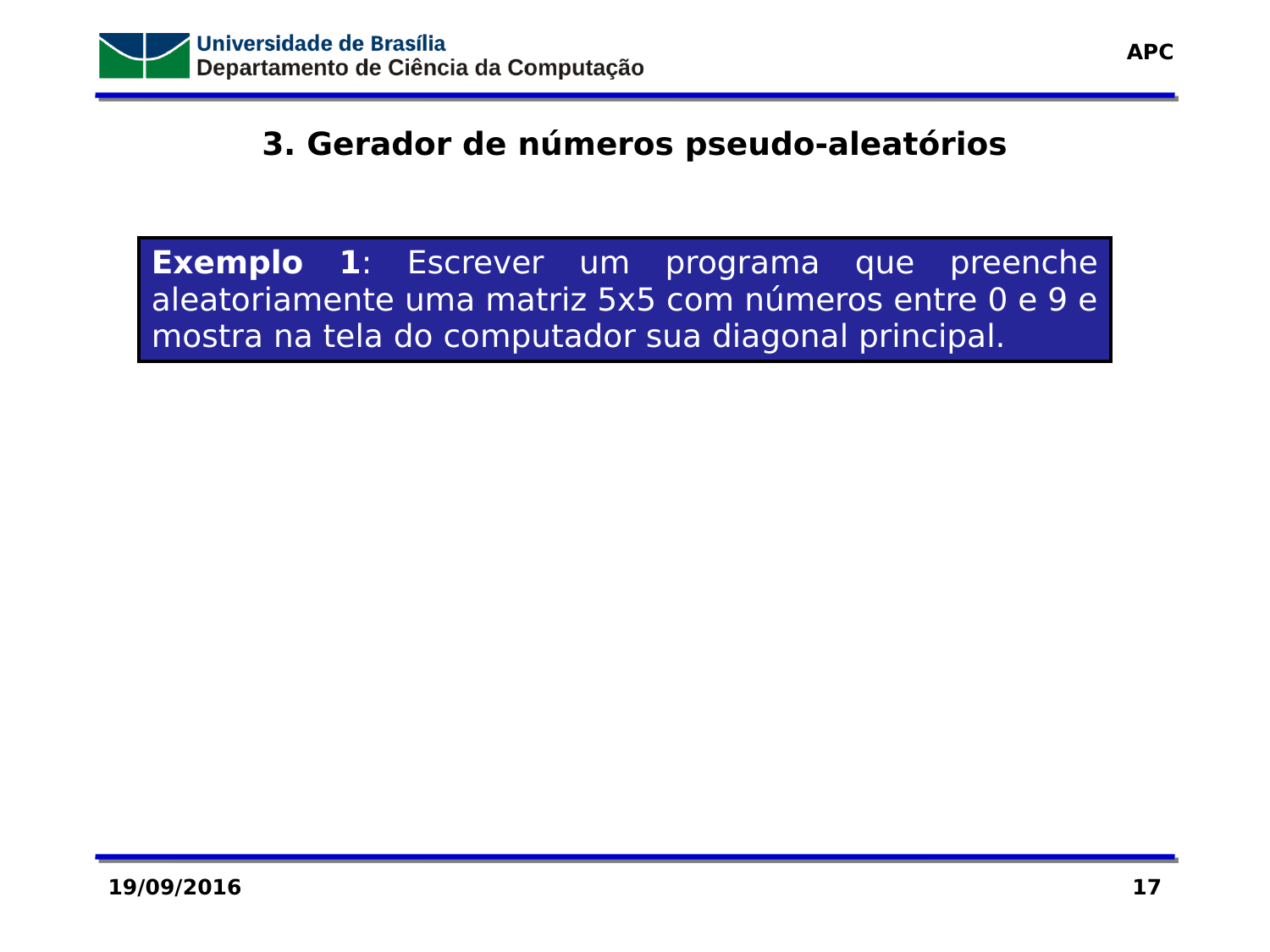

3. Gerador de números pseudo-aleatórios
| Exemplo 1: Escrever um programa que preenche aleatoriamente uma matriz 5x5 com números entre 0 e 9 e mostra na tela do computador sua diagonal principal. |
| --- |
19/09/2016
17